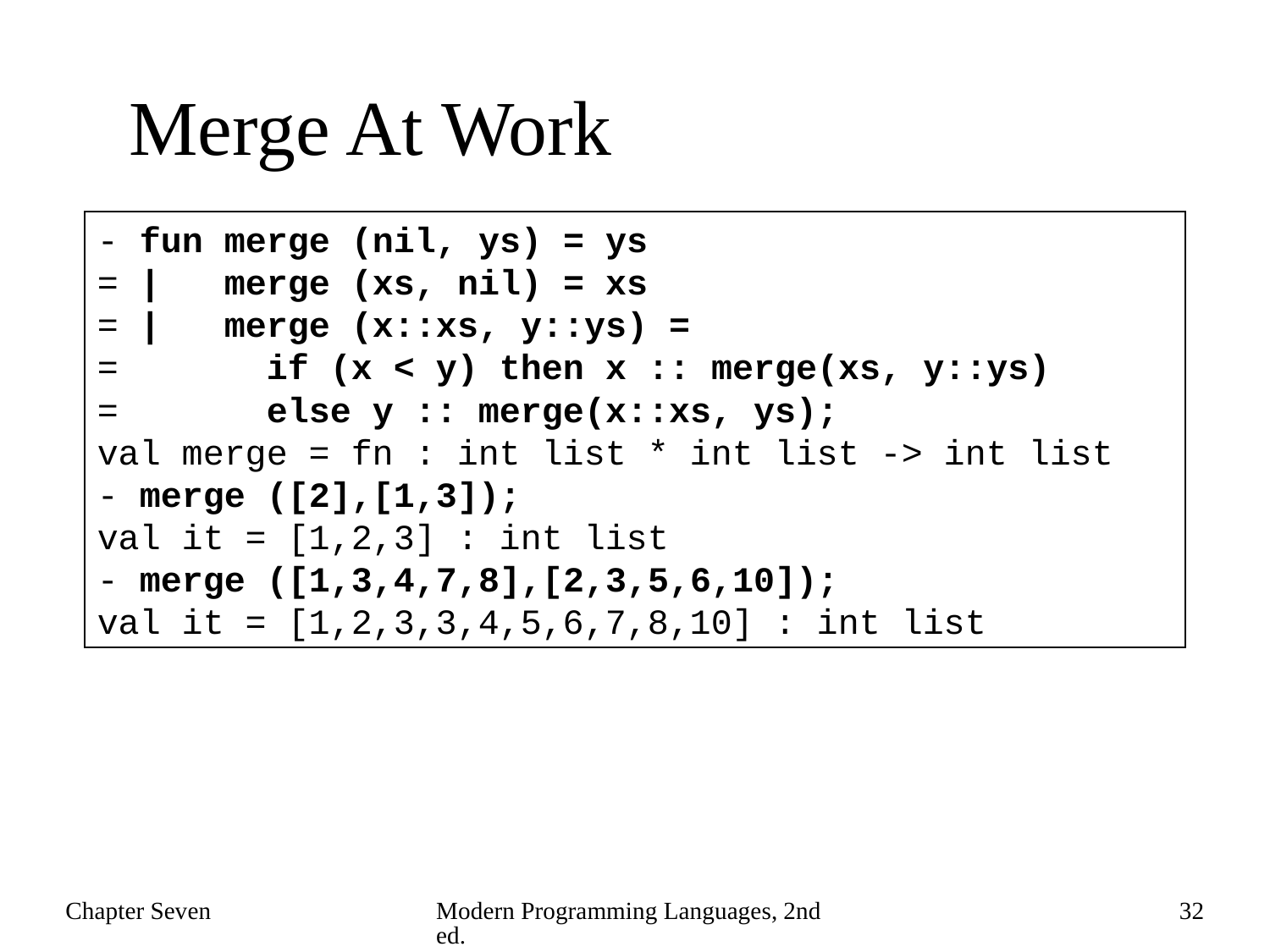

# Merge At Work
- fun merge (nil, ys) = ys
= |   merge (xs, nil) = xs
= |   merge (x::xs, y::ys) =
=       if (x < y) then x :: merge(xs, y::ys)
=       else y :: merge(x::xs, ys);
val merge = fn : int list * int list -> int list
- merge ([2],[1,3]);
val it = [1,2,3] : int list
- merge ([1,3,4,7,8],[2,3,5,6,10]);
val it = [1,2,3,3,4,5,6,7,8,10] : int list
Chapter Seven
Modern Programming Languages, 2nd ed.
32